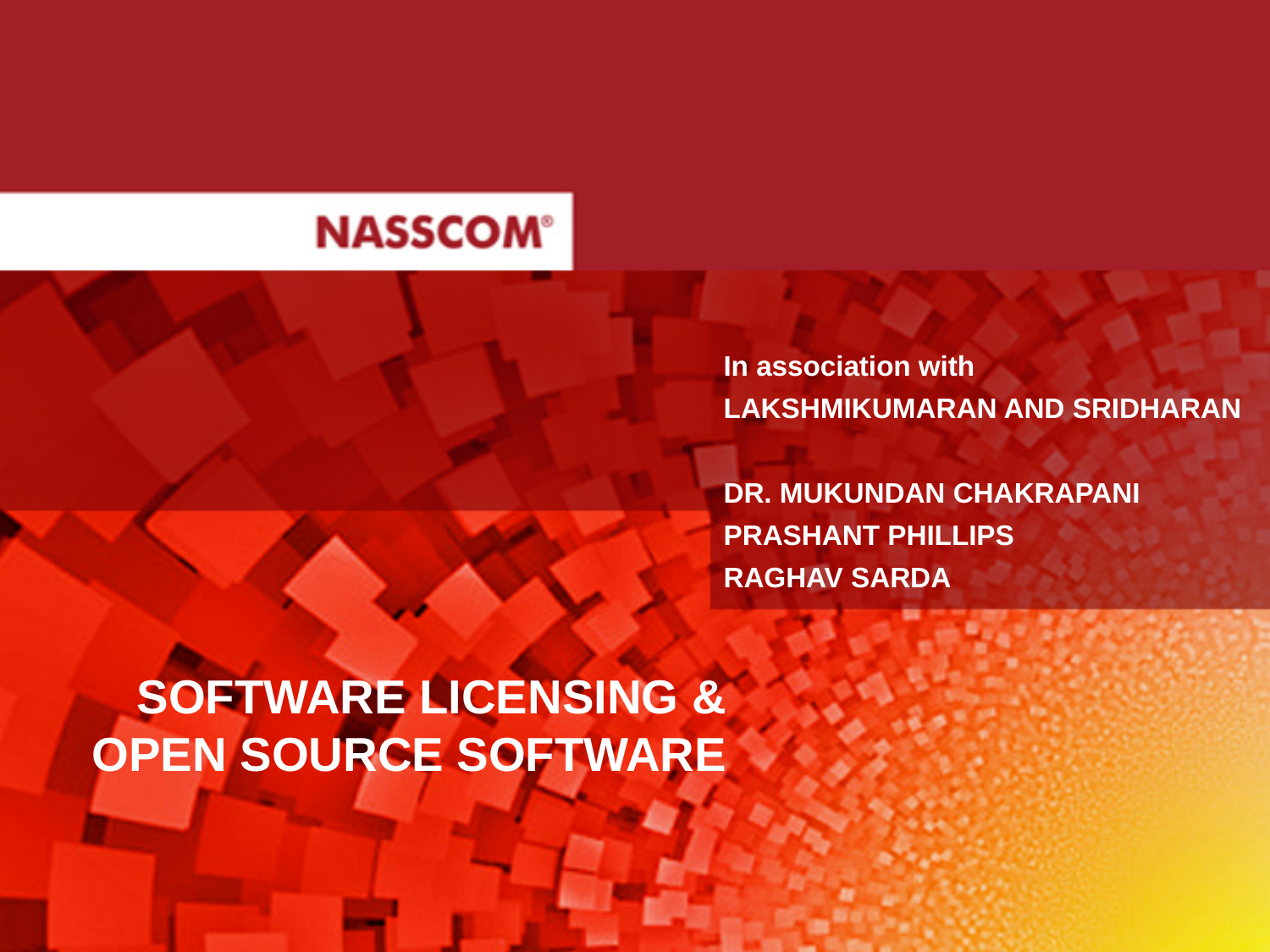

In association with
LAKSHMIKUMARAN AND SRIDHARAN

DR. MUKUNDAN CHAKRAPANI
PRASHANT PHILLIPS
RAGHAV SARDA
# SOFTWARE LICENSING & OPEN SOURCE SOFTWARE